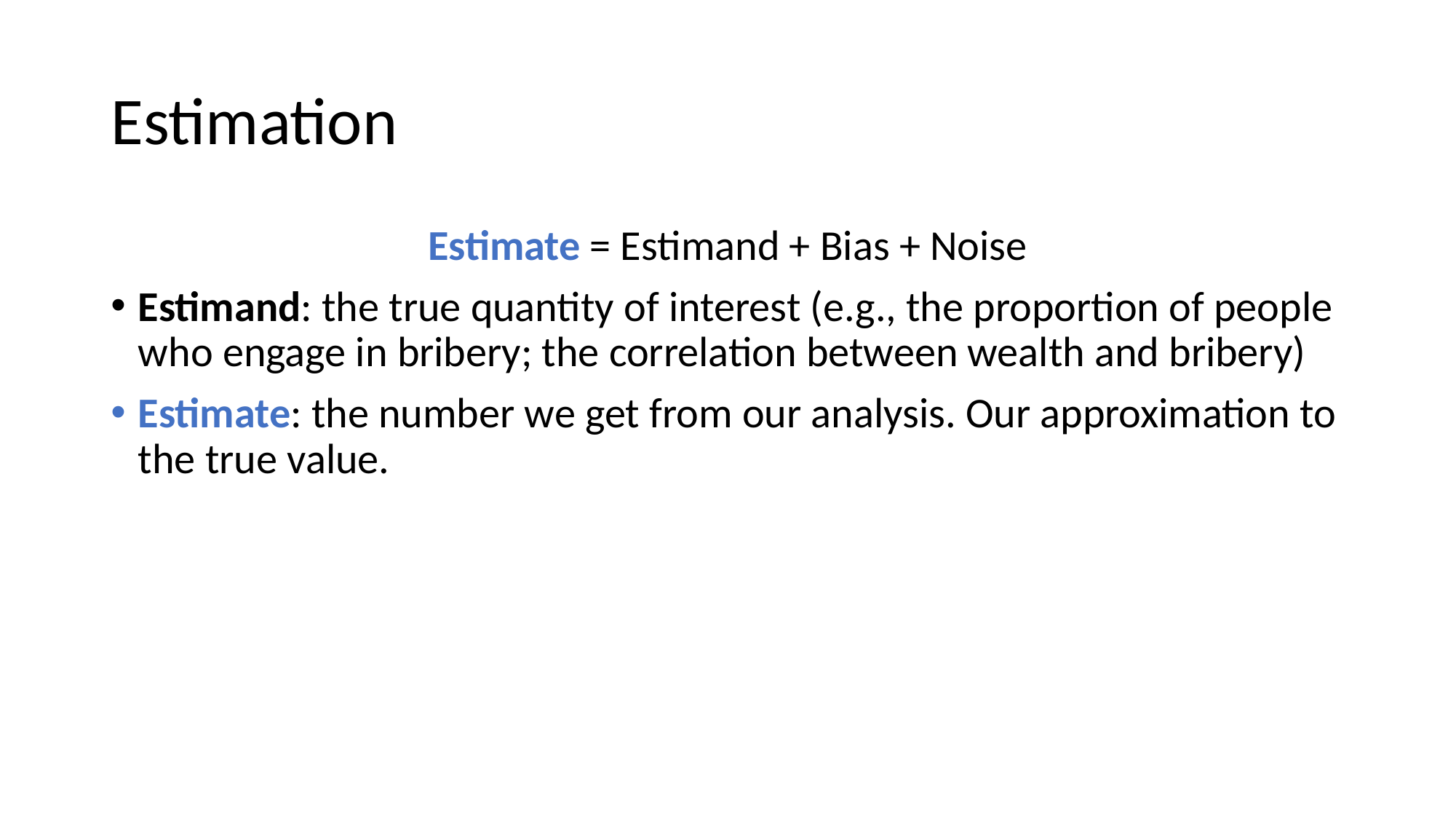

# Estimation
Estimate = Estimand + Bias + Noise
Estimand: the true quantity of interest (e.g., the proportion of people who engage in bribery; the correlation between wealth and bribery)
Estimate: the number we get from our analysis. Our approximation to the true value.